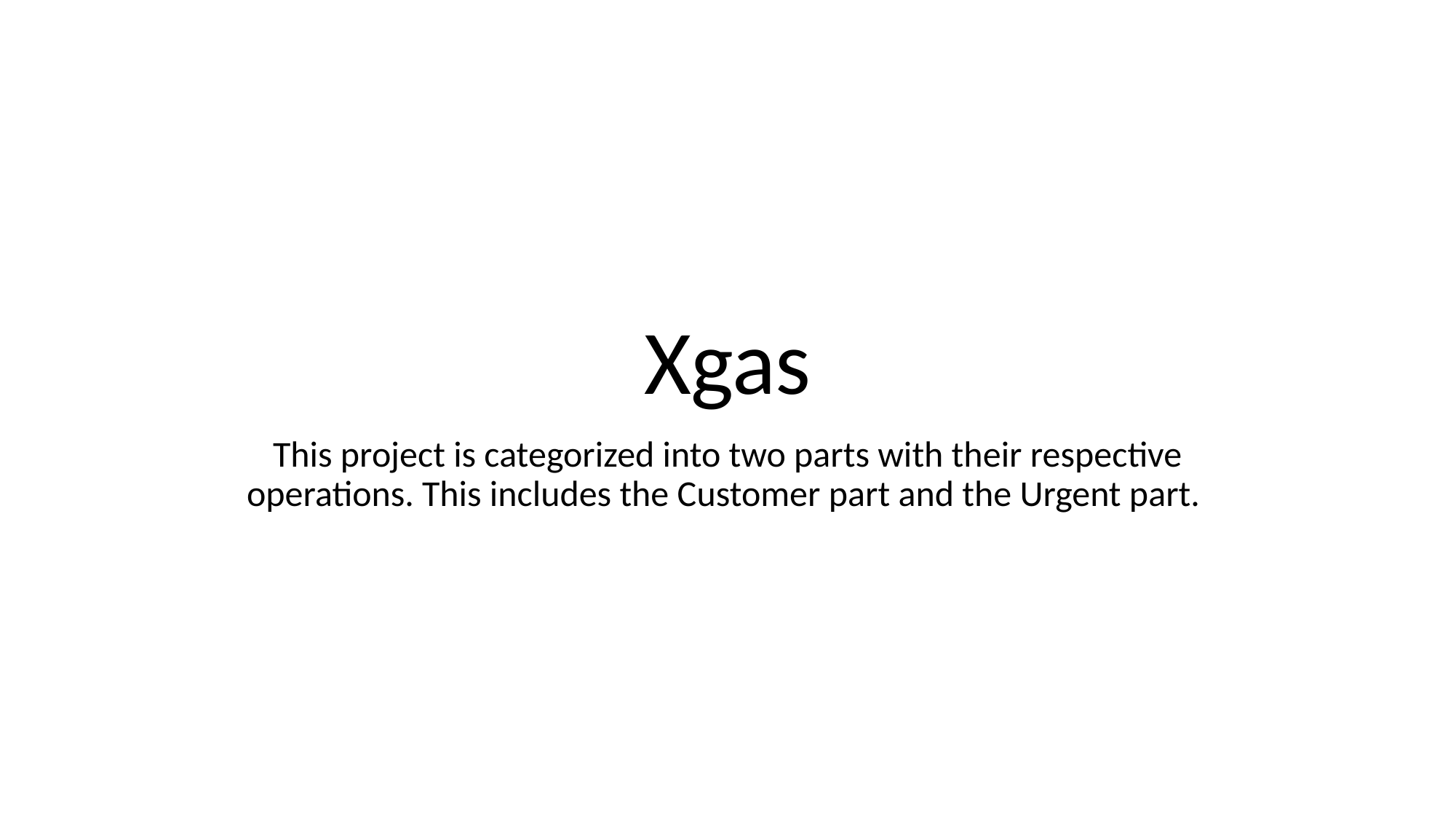

# Xgas
This project is categorized into two parts with their respective operations. This includes the Customer part and the Urgent part.